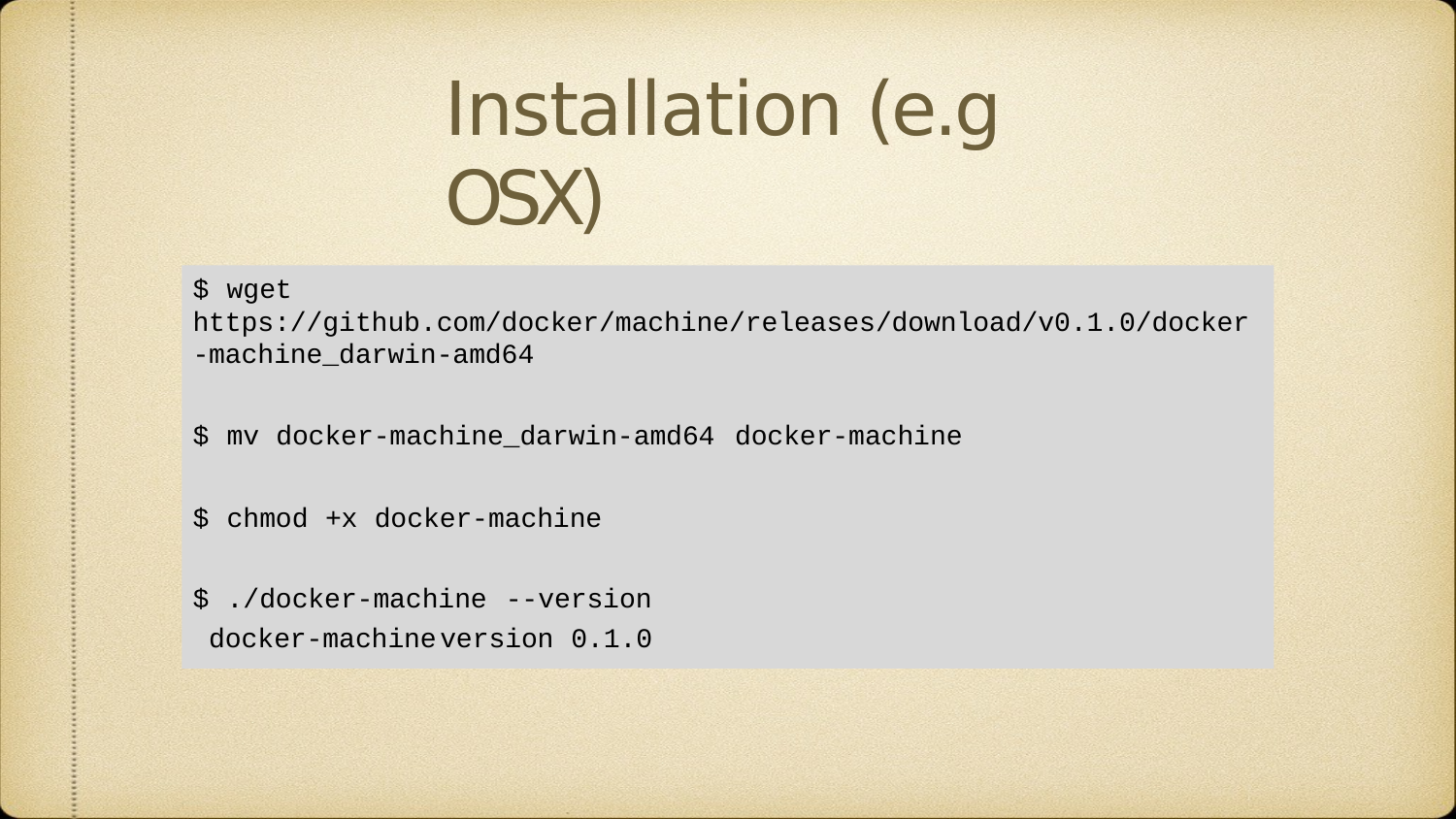

# Installation (e.g OSX)

$	wget  https://github.com/docker/machine/releases/download/v0.1.0/docker
-machine_darwin-amd64

$	mv	docker-machine_darwin-amd64	docker-machine

$	chmod	+x	docker-machine

$	./docker-machine	--version  docker-machine	version	0.1.0